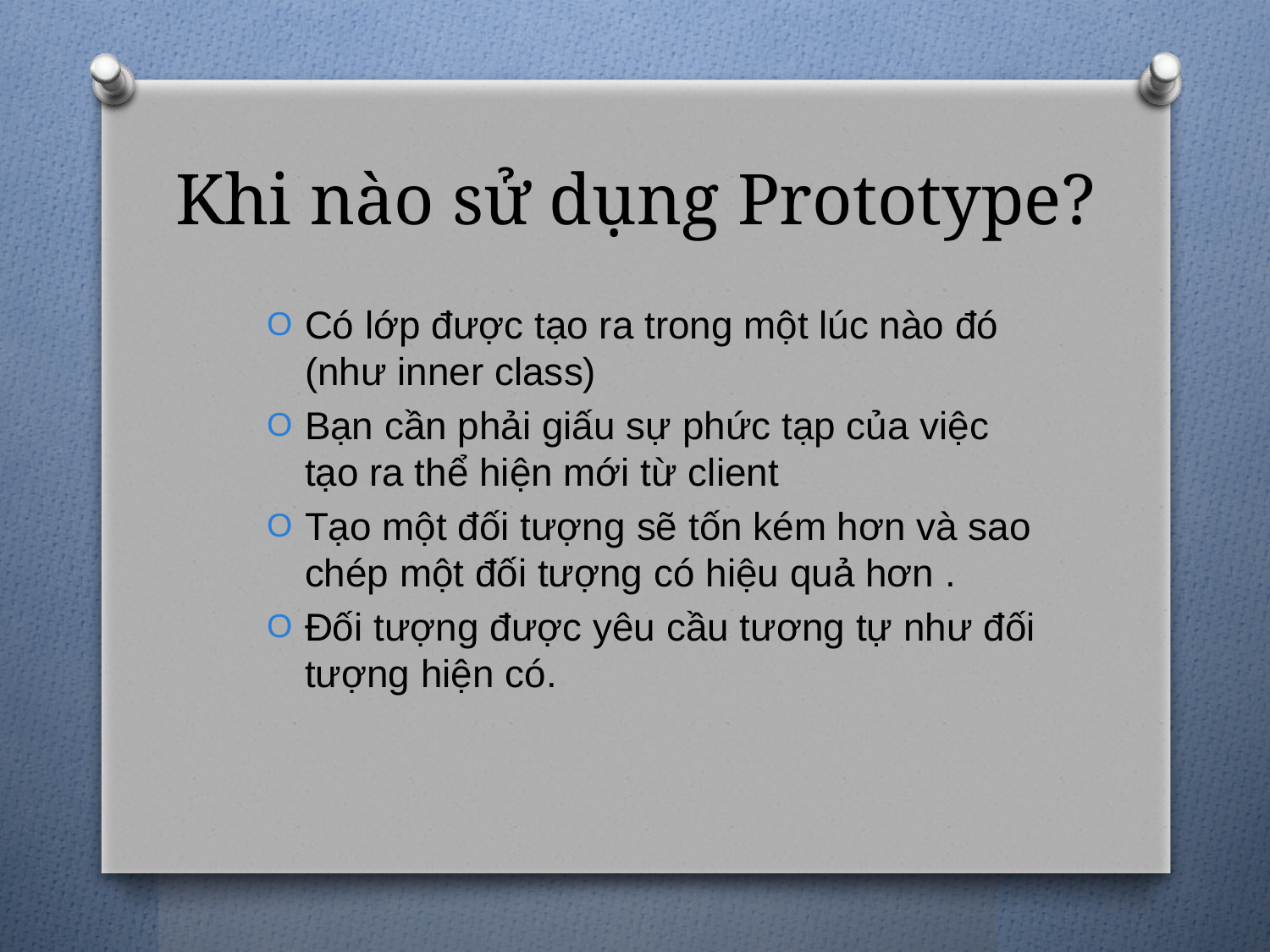

# Khi nào sử dụng Prototype?
Có lớp được tạo ra trong một lúc nào đó (như inner class)
Bạn cần phải giấu sự phức tạp của việc tạo ra thể hiện mới từ client
Tạo một đối tượng sẽ tốn kém hơn và sao chép một đối tượng có hiệu quả hơn .
Đối tượng được yêu cầu tương tự như đối tượng hiện có.